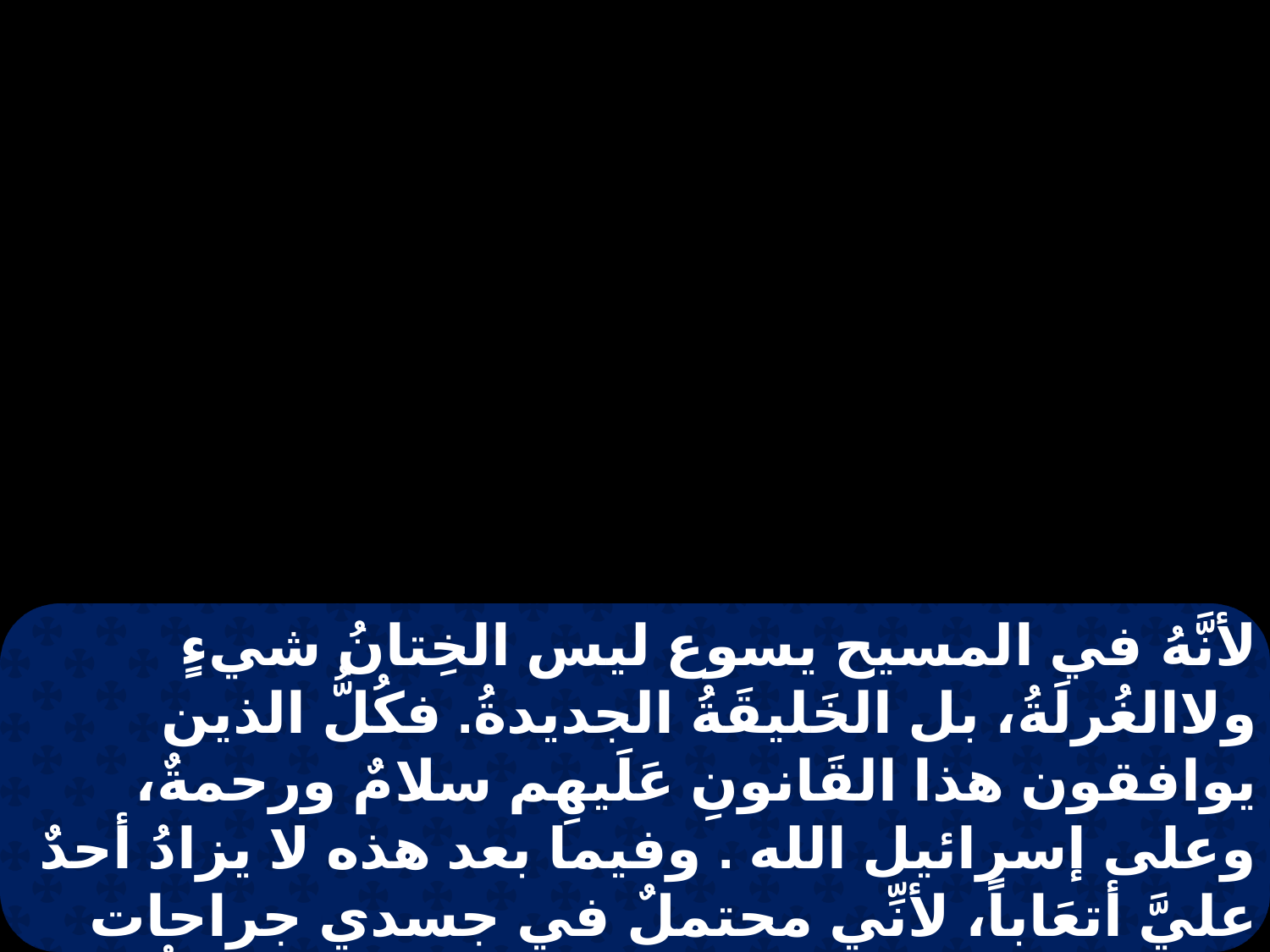

لأنَّهُ في المسيح يسوع ليس الخِتانُ شيءٍ ولاالغُرلَةُ، بل الخَليقَةُ الجديدةُ. فكُلُّ الذين يوافقون هذا القَانونِ عَلَيهِم سلامٌ ورحمةٌ، وعلى إسرائيل الله . وفيما بعد هذه لا يزادُ أحدٌ عليَّ أتعَاباً، لأنِّي محتملٌ في جسدي جراحات المسيح. نعمةُ ربِّنا يسوعَ المَسيحِ مع روحِكُم يا إخوتي . آمين.